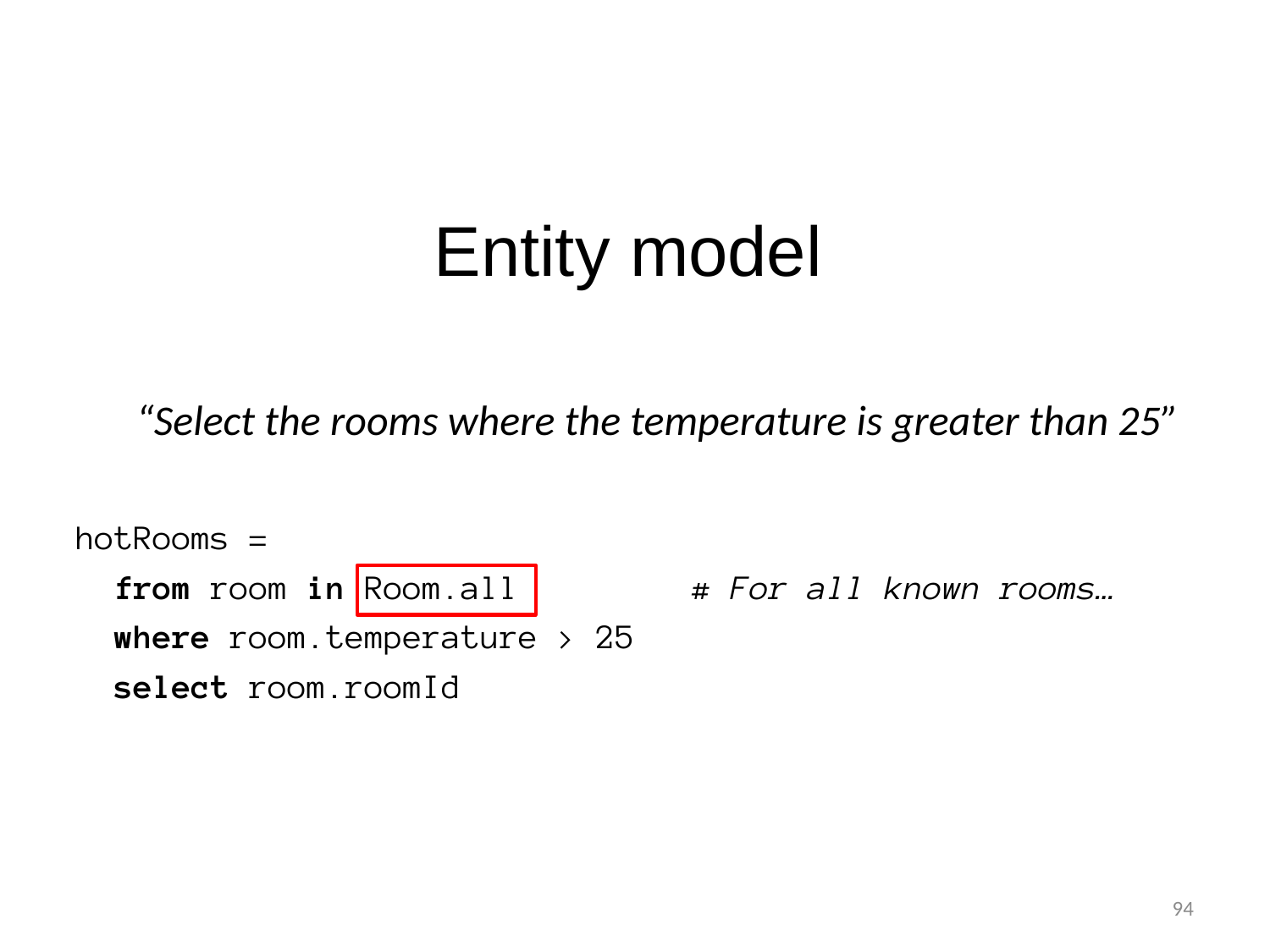

Entity model
“Select the rooms where the temperature is greater than 25”
hotRooms =
  from room in Room.all         # For all known rooms…
  where room.temperature > 25
  select room.roomId

94